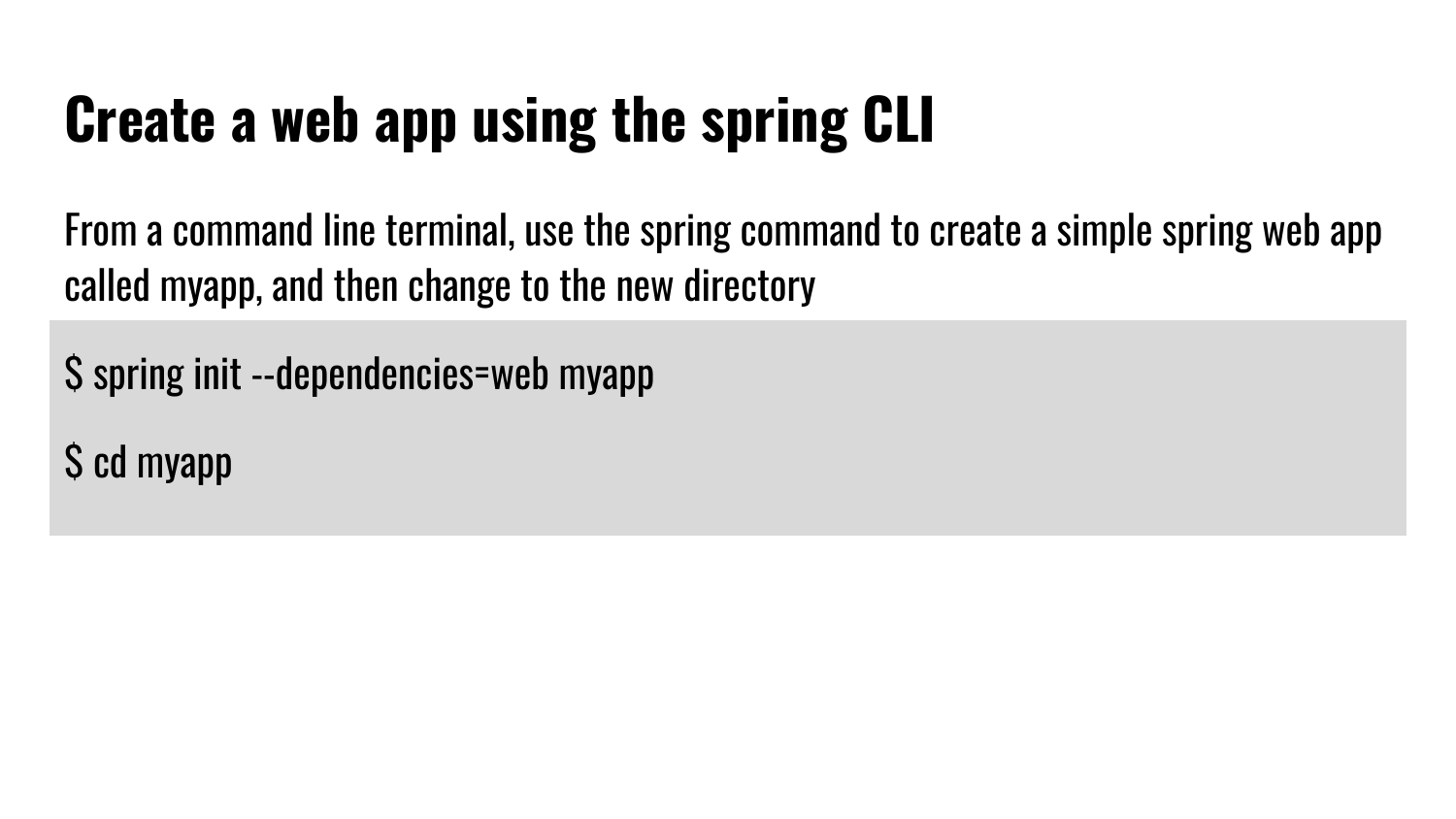

# Create a web app using the spring CLI
From a command line terminal, use the spring command to create a simple spring web app called myapp, and then change to the new directory
$ spring init --dependencies=web myapp
$ cd myapp